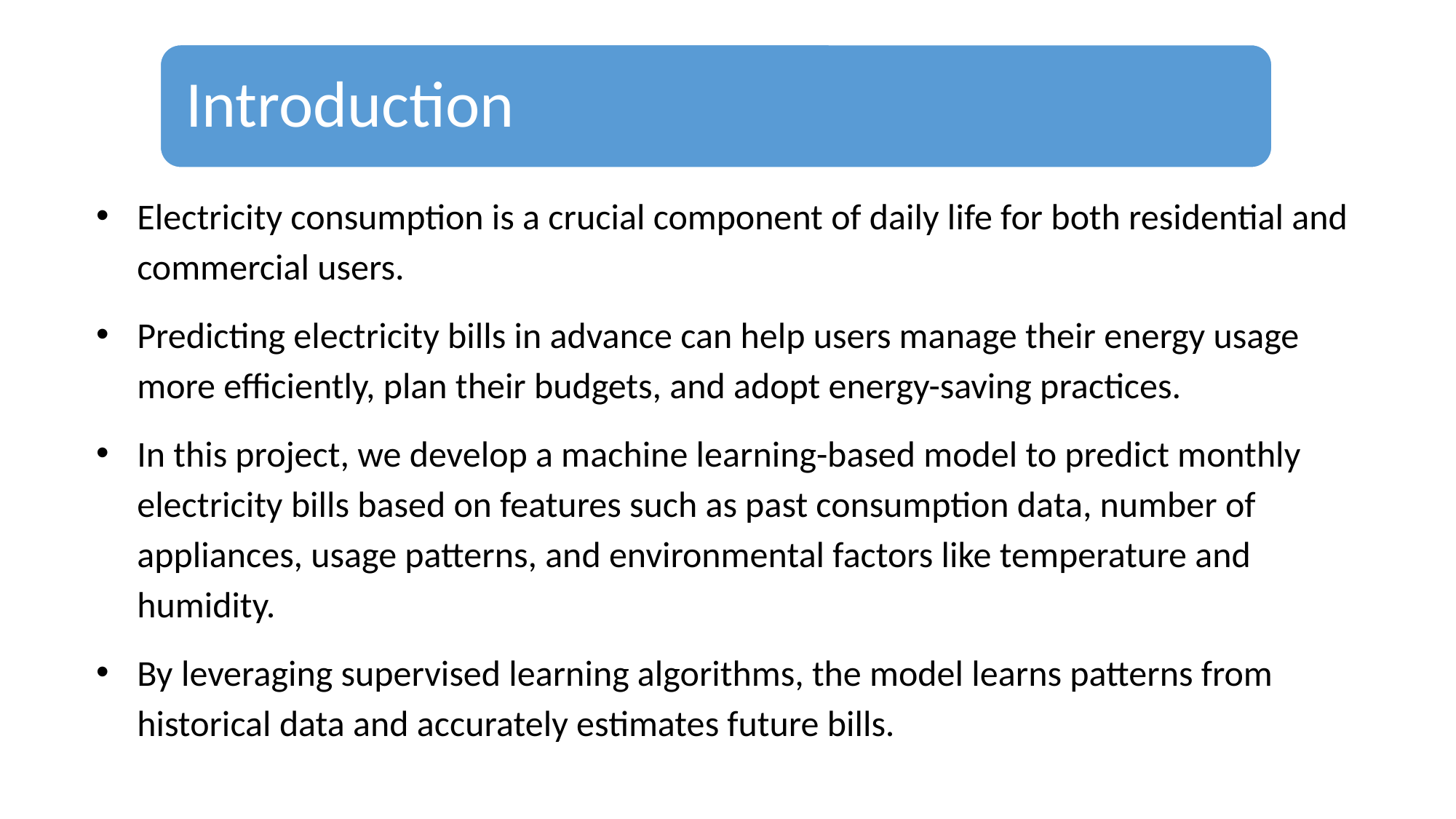

Introduction
Electricity consumption is a crucial component of daily life for both residential and commercial users.
Predicting electricity bills in advance can help users manage their energy usage more efficiently, plan their budgets, and adopt energy-saving practices.
In this project, we develop a machine learning-based model to predict monthly electricity bills based on features such as past consumption data, number of appliances, usage patterns, and environmental factors like temperature and humidity.
By leveraging supervised learning algorithms, the model learns patterns from historical data and accurately estimates future bills.